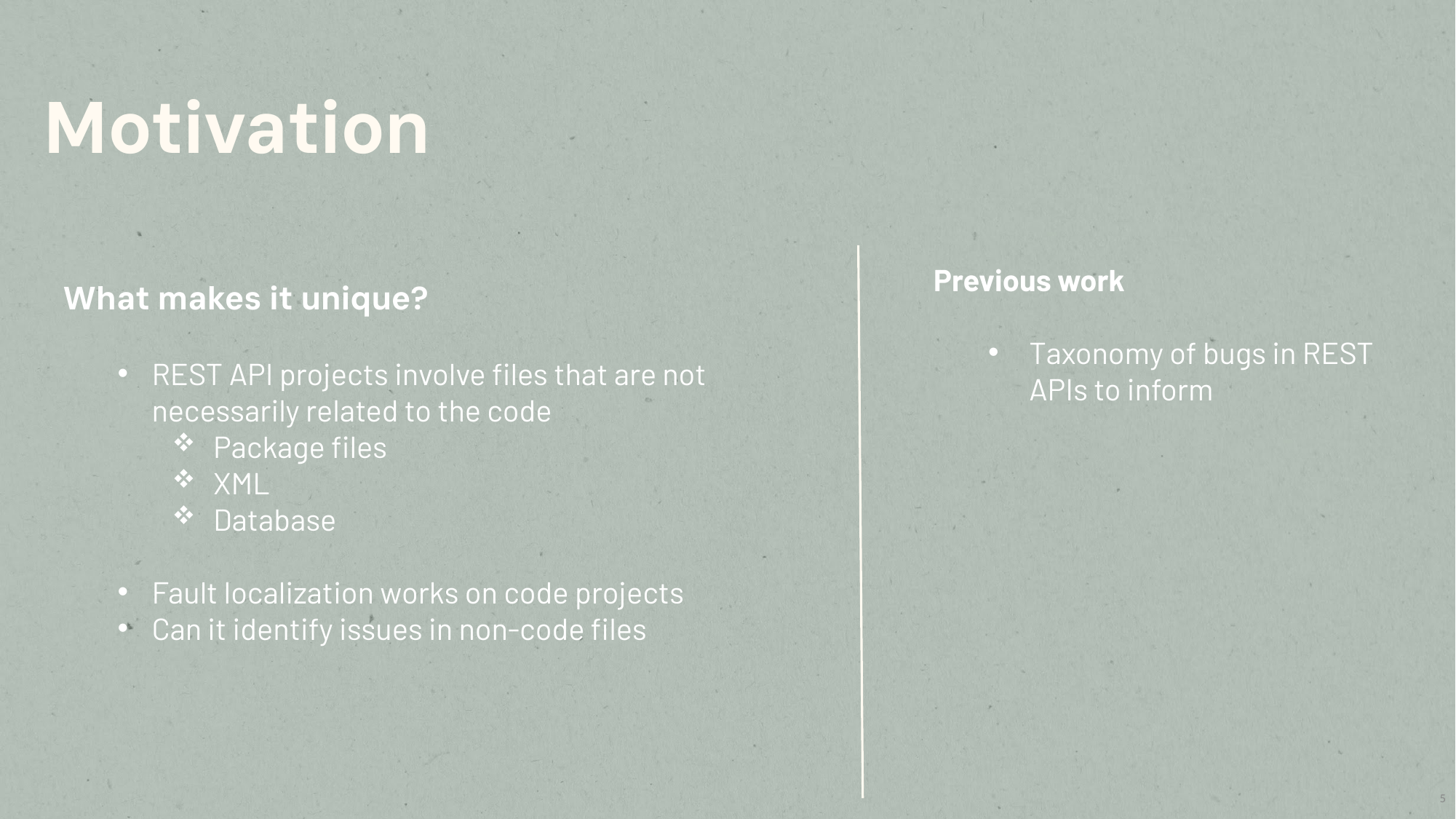

Motivation

Previous work

Taxonomy of bugs in REST APIs to inform

What makes it unique?

REST API projects involve files that are not necessarily related to the code
Package files
XML
Database

Fault localization works on code projects
Can it identify issues in non-code files

5